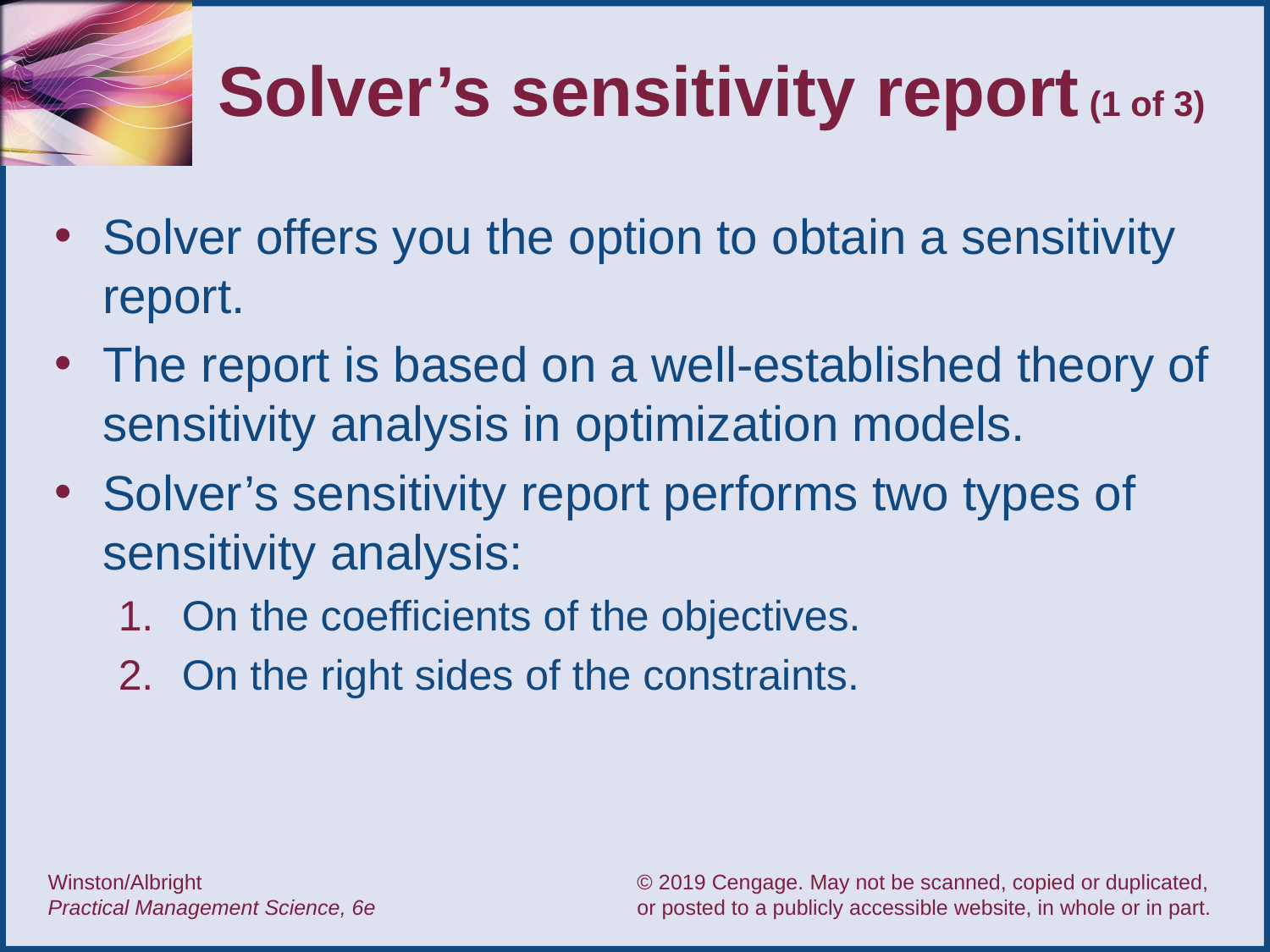

# Solver’s sensitivity report (1 of 3)
Solver offers you the option to obtain a sensitivity report.
The report is based on a well-established theory of sensitivity analysis in optimization models.
Solver’s sensitivity report performs two types of sensitivity analysis:
On the coefficients of the objectives.
On the right sides of the constraints.